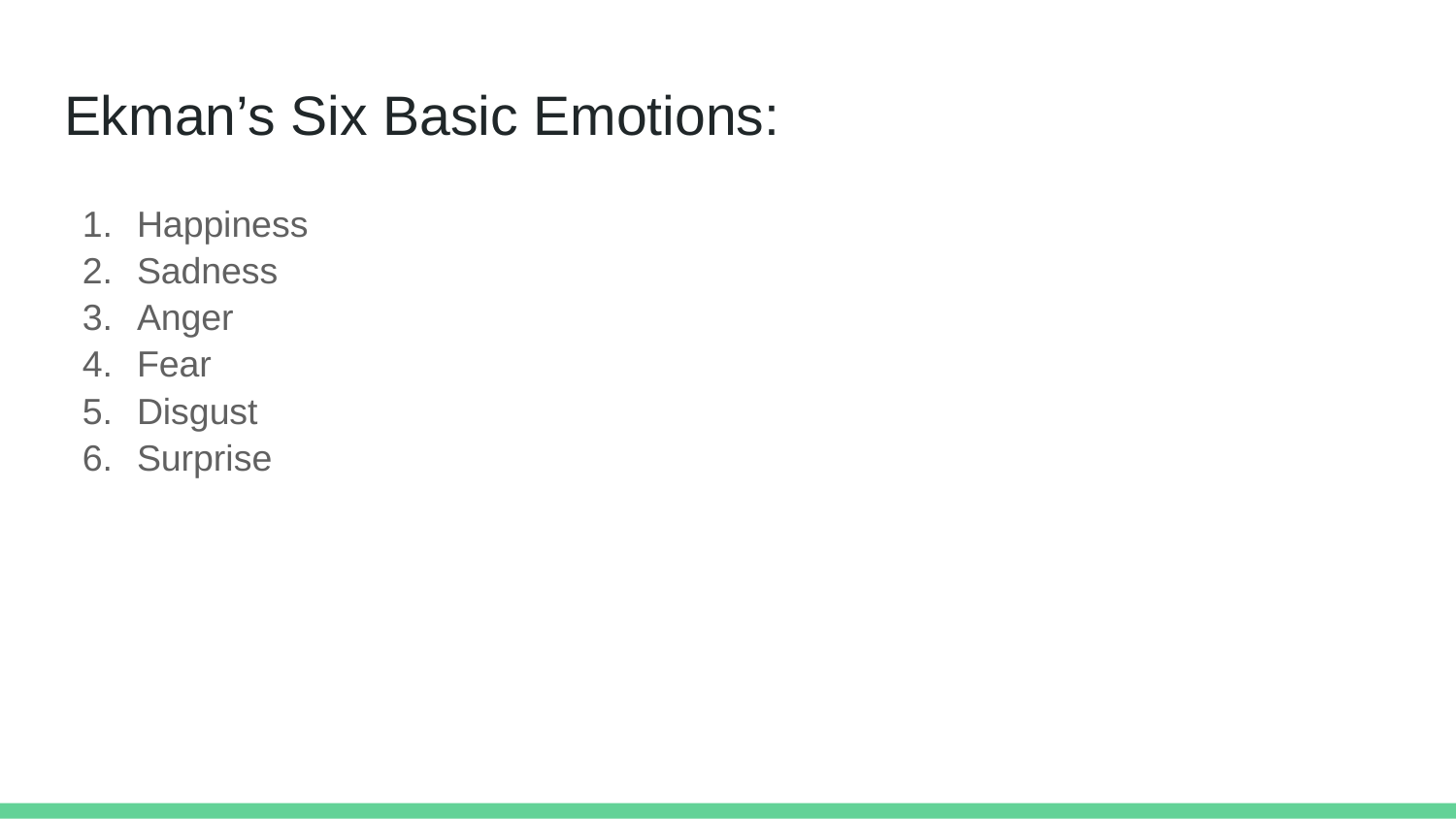

# Ekman’s Six Basic Emotions:
Happiness
Sadness
Anger
Fear
Disgust
Surprise